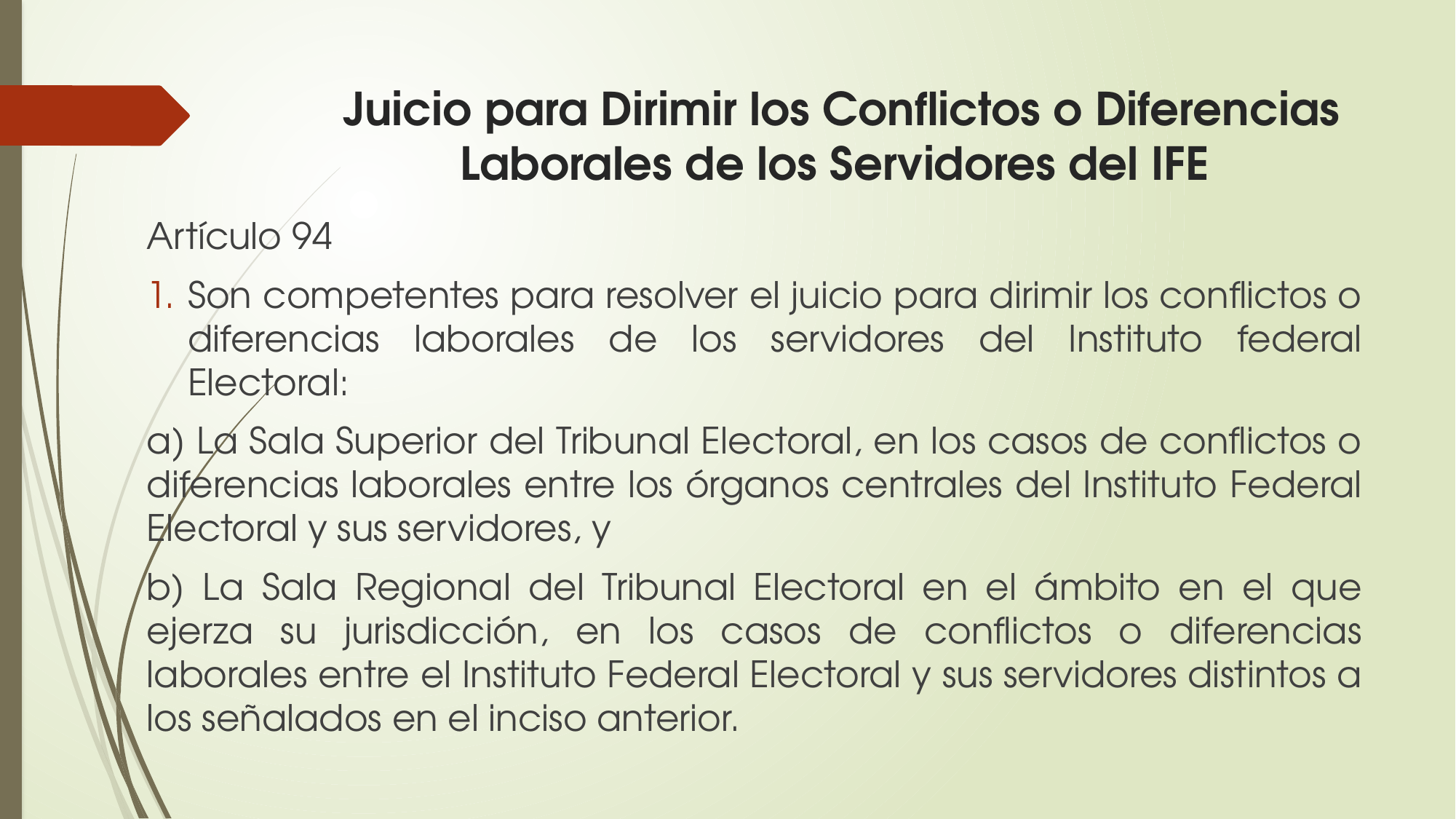

# Juicio para Dirimir los Conflictos o Diferencias Laborales de los Servidores del IFE
Artículo 94
Son competentes para resolver el juicio para dirimir los conflictos o diferencias laborales de los servidores del Instituto federal Electoral:
a) La Sala Superior del Tribunal Electoral, en los casos de conflictos o diferencias laborales entre los órganos centrales del Instituto Federal Electoral y sus servidores, y
b) La Sala Regional del Tribunal Electoral en el ámbito en el que ejerza su jurisdicción, en los casos de conflictos o diferencias laborales entre el Instituto Federal Electoral y sus servidores distintos a los señalados en el inciso anterior.